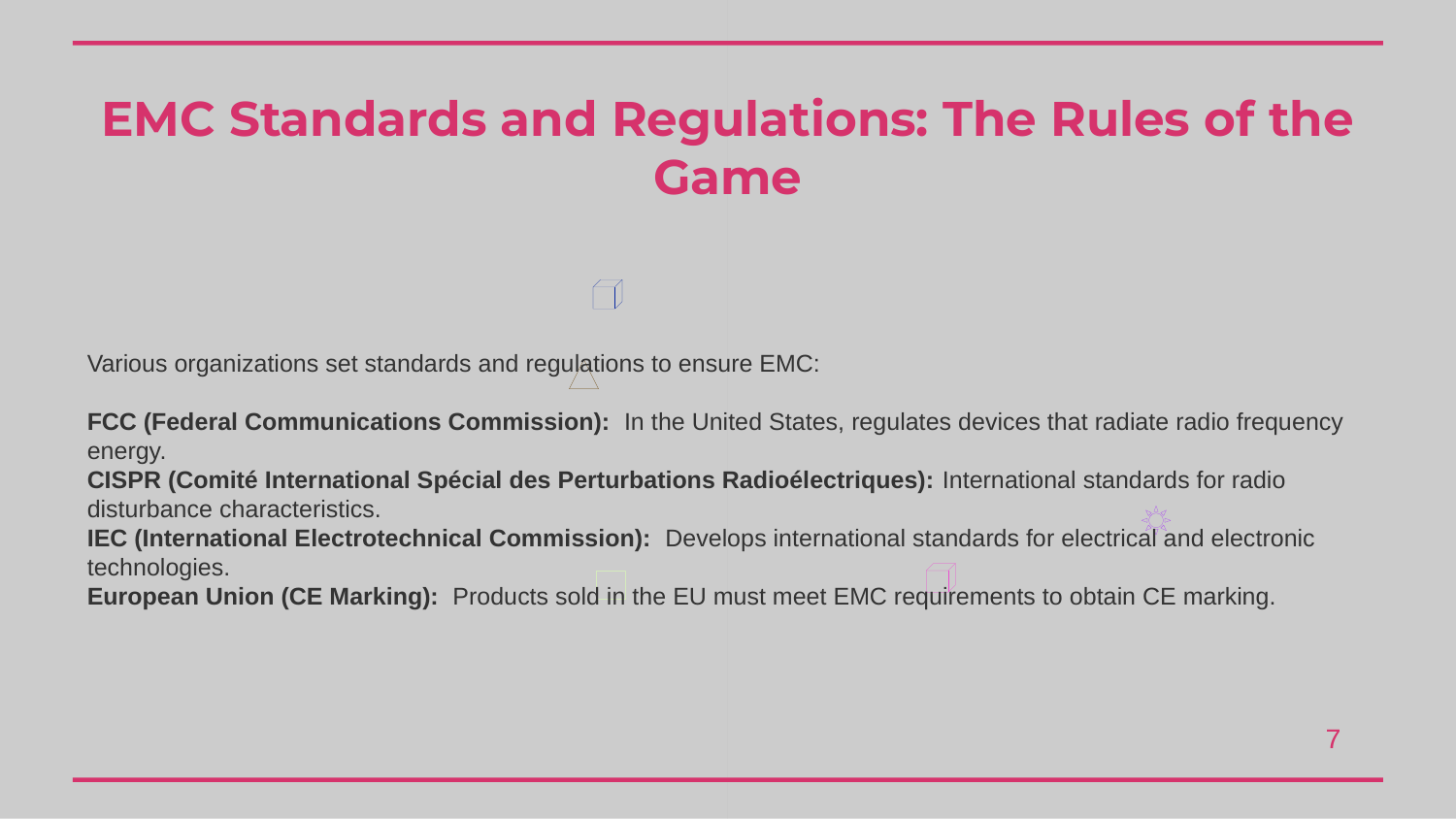

EMC Standards and Regulations: The Rules of the Game
Various organizations set standards and regulations to ensure EMC:

FCC (Federal Communications Commission):  In the United States, regulates devices that radiate radio frequency energy.
CISPR (Comité International Spécial des Perturbations Radioélectriques): International standards for radio disturbance characteristics.
IEC (International Electrotechnical Commission):  Develops international standards for electrical and electronic technologies.
European Union (CE Marking):  Products sold in the EU must meet EMC requirements to obtain CE marking.

7